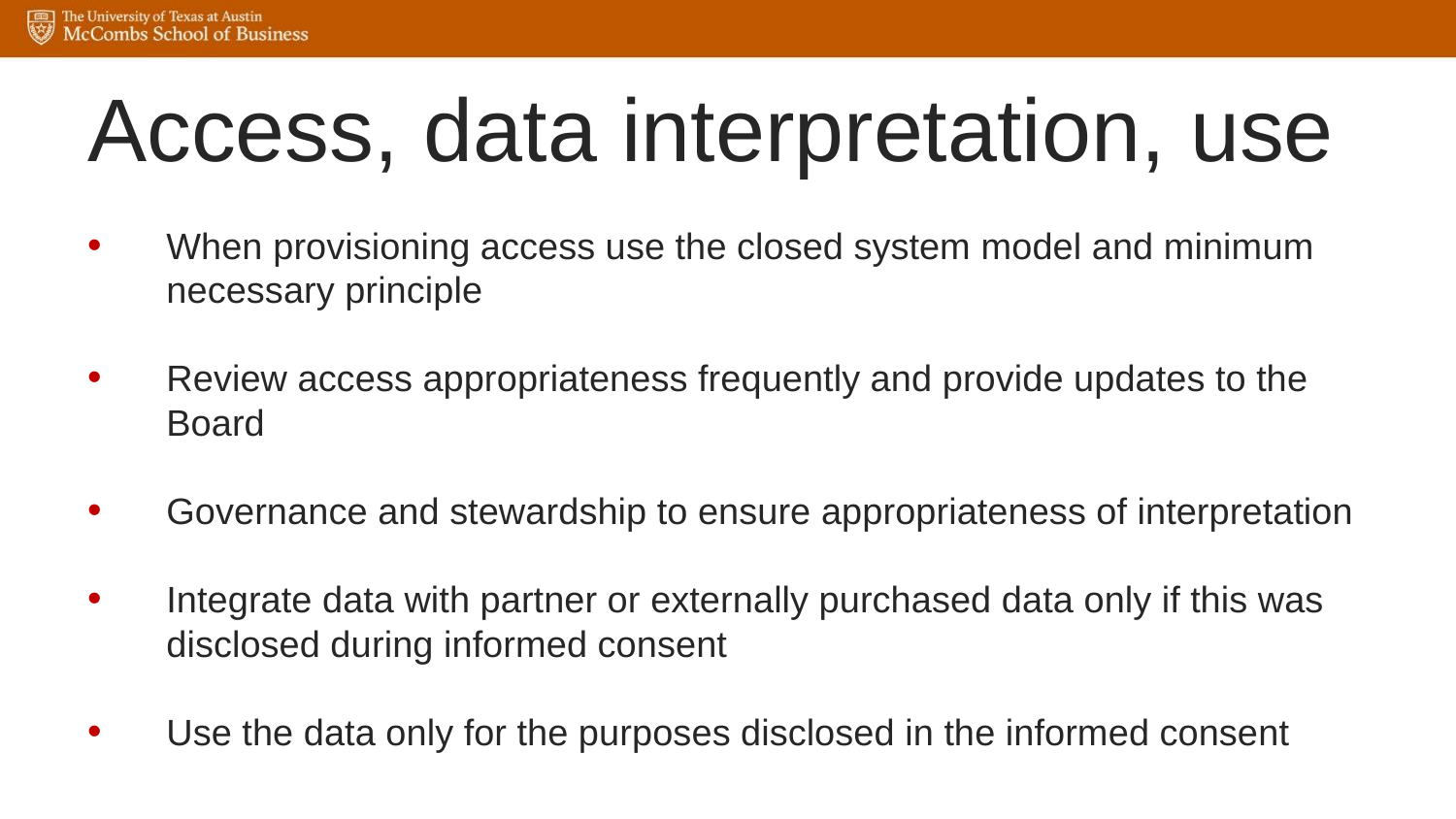

# Access, data interpretation, use
When provisioning access use the closed system model and minimum necessary principle
Review access appropriateness frequently and provide updates to the Board
Governance and stewardship to ensure appropriateness of interpretation
Integrate data with partner or externally purchased data only if this was disclosed during informed consent
Use the data only for the purposes disclosed in the informed consent